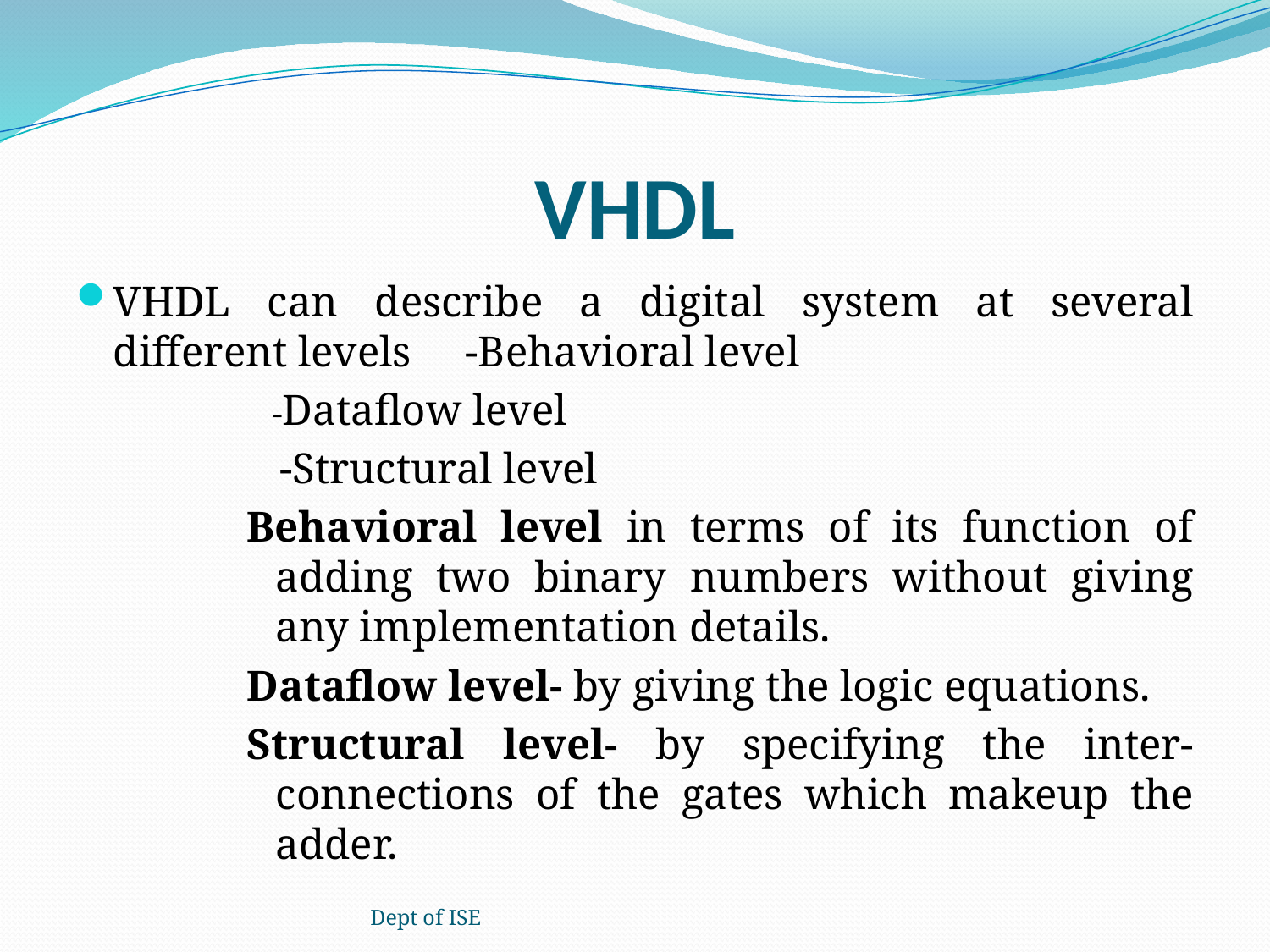

# VHDL
VHDL can describe a digital system at several different levels     -Behavioral level
   -Dataflow level
   -Structural level
Behavioral level in terms of its function of adding two binary numbers without giving any implementation details.
Dataflow level- by giving the logic equations.
Structural level- by specifying the inter-connections of the gates which makeup the adder.
Dept of ISE